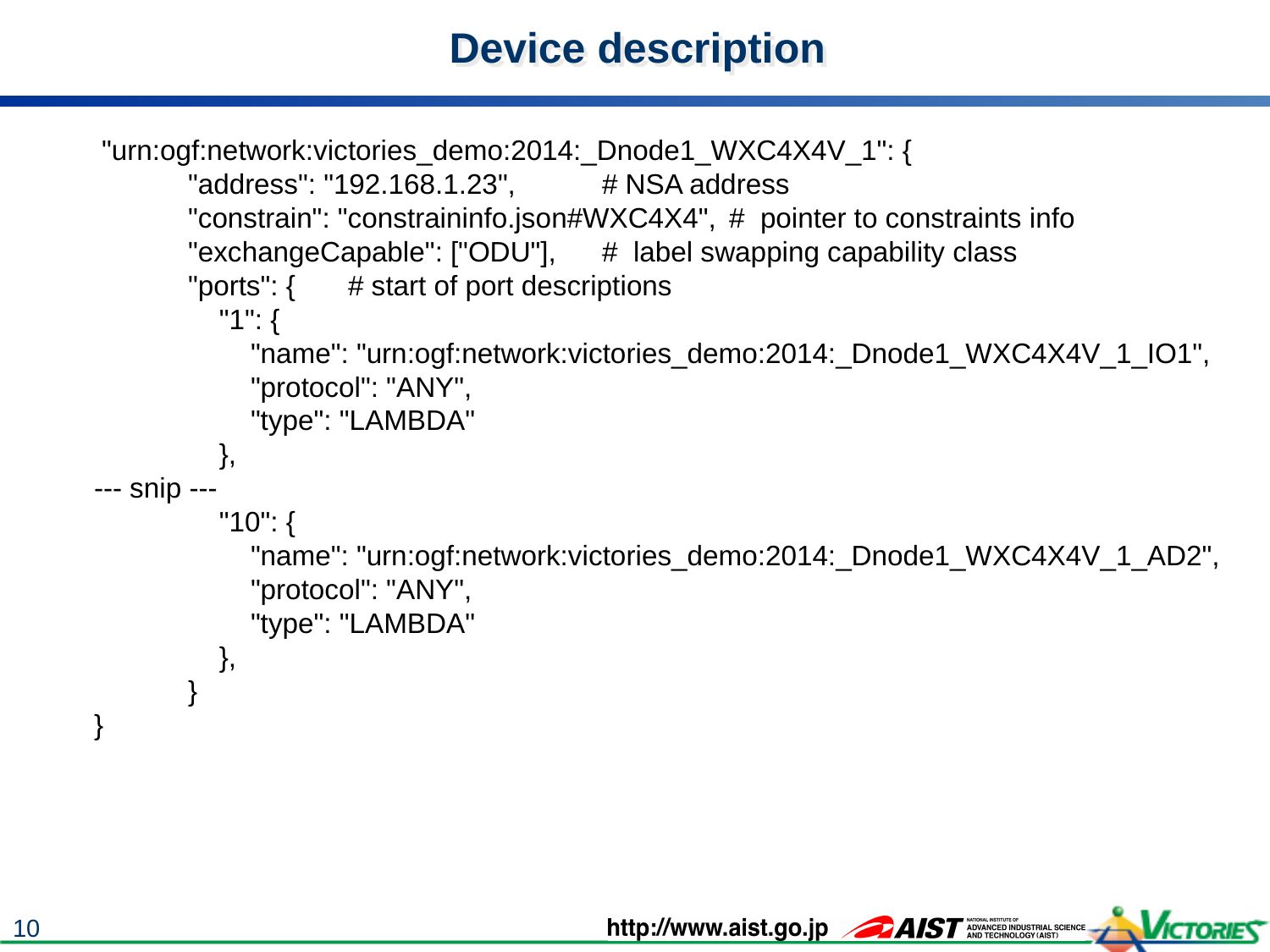

# Device description
 "urn:ogf:network:victories_demo:2014:_Dnode1_WXC4X4V_1": {
            "address": "192.168.1.23", 	# NSA address
            "constrain": "constraininfo.json#WXC4X4", 	#  pointer to constraints info
            "exchangeCapable": ["ODU"],	#  label swapping capability class
            "ports": {	# start of port descriptions
                "1": {
                    "name": "urn:ogf:network:victories_demo:2014:_Dnode1_WXC4X4V_1_IO1",
                    "protocol": "ANY",
                    "type": "LAMBDA"
                },
--- snip ---
                "10": {
                    "name": "urn:ogf:network:victories_demo:2014:_Dnode1_WXC4X4V_1_AD2",
                    "protocol": "ANY",
                    "type": "LAMBDA"
                },
            }
}

10